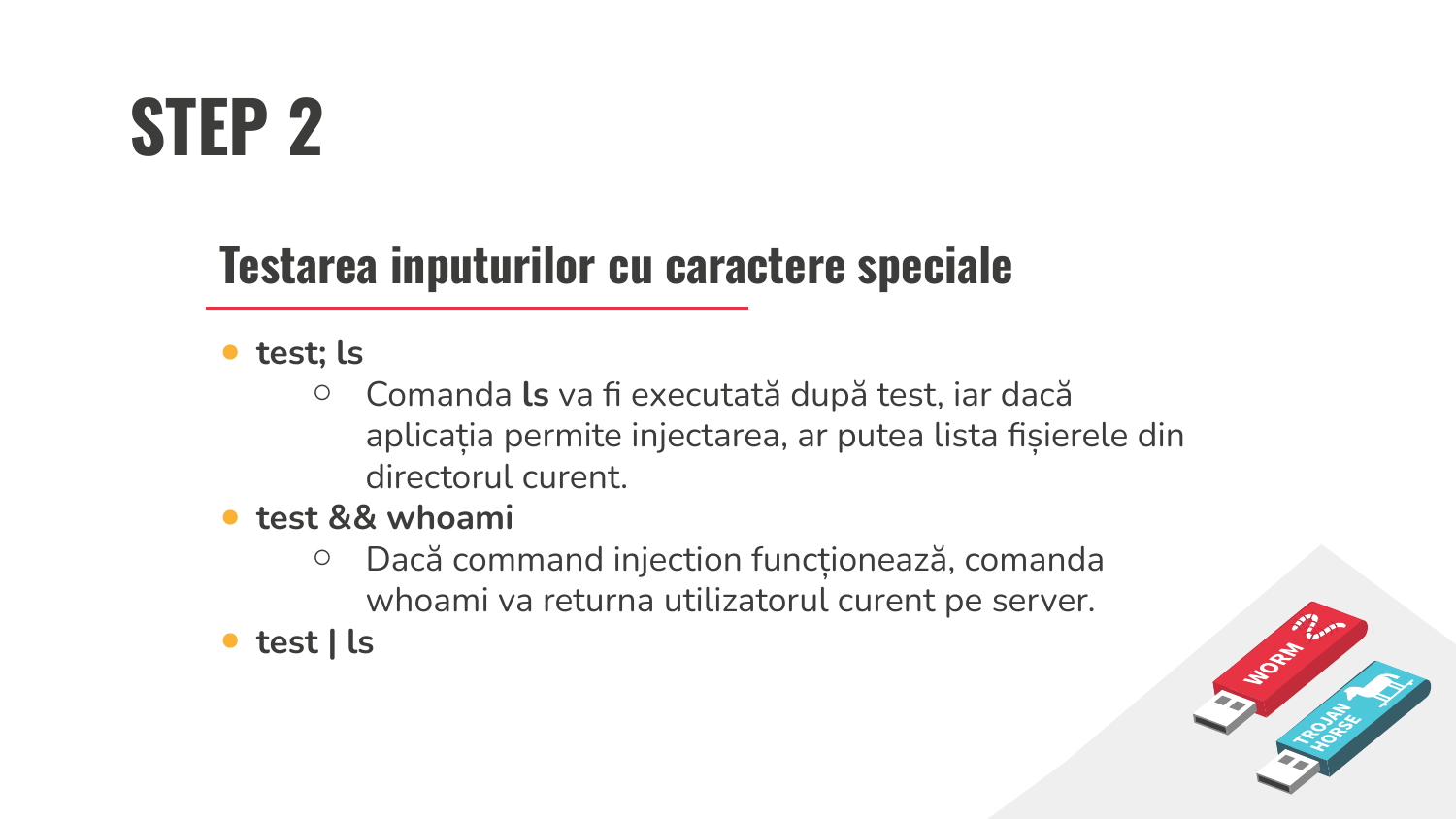

# STEP 2
Testarea inputurilor cu caractere speciale
test; ls
Comanda ls va fi executată după test, iar dacă aplicația permite injectarea, ar putea lista fișierele din directorul curent.
test && whoami
Dacă command injection funcționează, comanda whoami va returna utilizatorul curent pe server.
test | ls